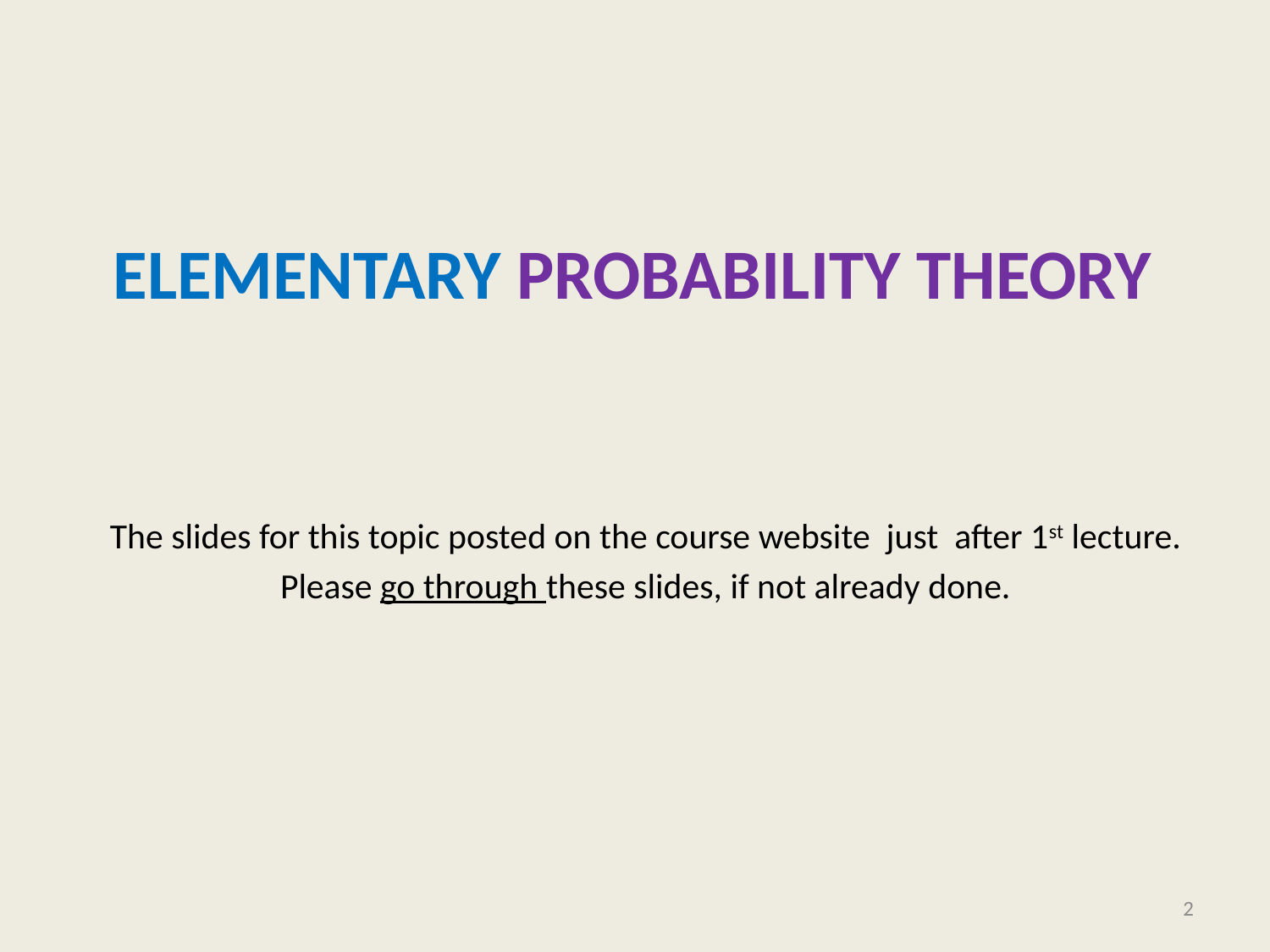

# Elementary Probability theory
The slides for this topic posted on the course website  just  after 1st lecture.
Please go through these slides, if not already done.
2